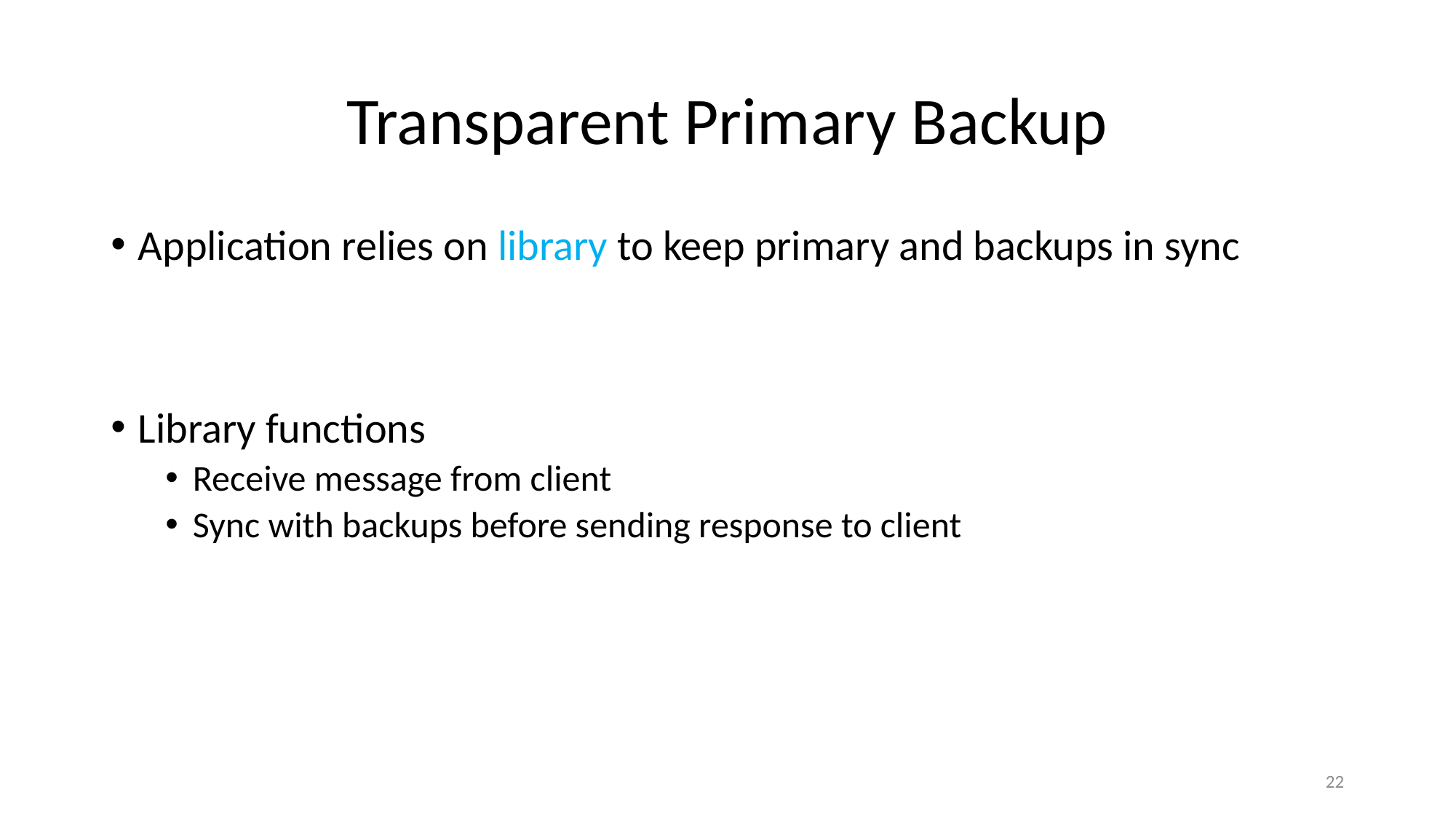

# Transparent Primary Backup
Application relies on library to keep primary and backups in sync

Library functions
Receive message from client
Sync with backups before sending response to client
22